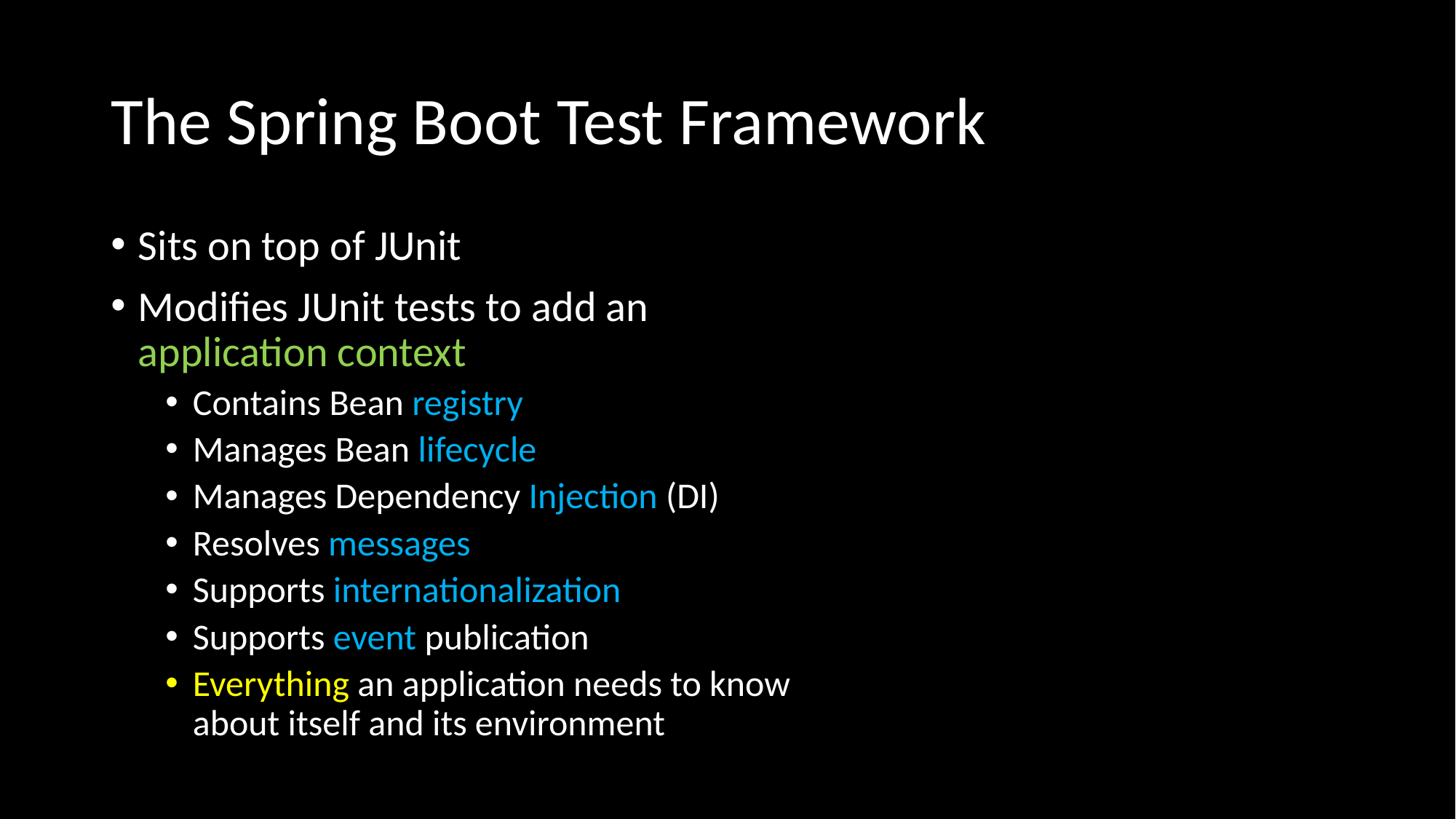

# The Spring Boot Test Framework
Sits on top of JUnit
Modifies JUnit tests to add an application context
Contains Bean registry
Manages Bean lifecycle
Manages Dependency Injection (DI)
Resolves messages
Supports internationalization
Supports event publication
Everything an application needs to know about itself and its environment